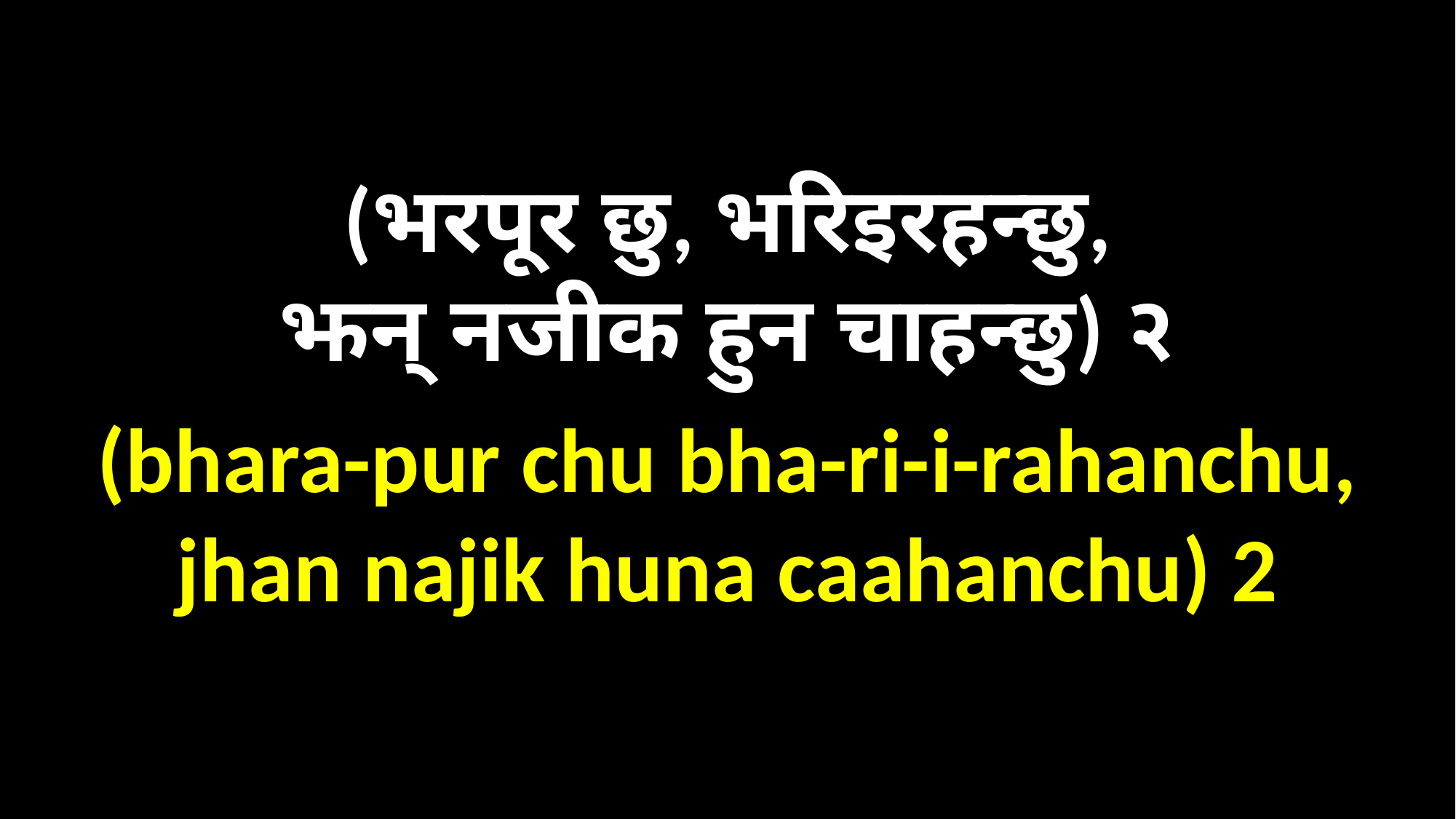

(भरपूर छु, भरिइरहन्छु,
झन् नजीक हुन चाहन्छु) २

(bhara-pur chu bha-ri-i-rahanchu,
jhan najik huna caahanchu) 2